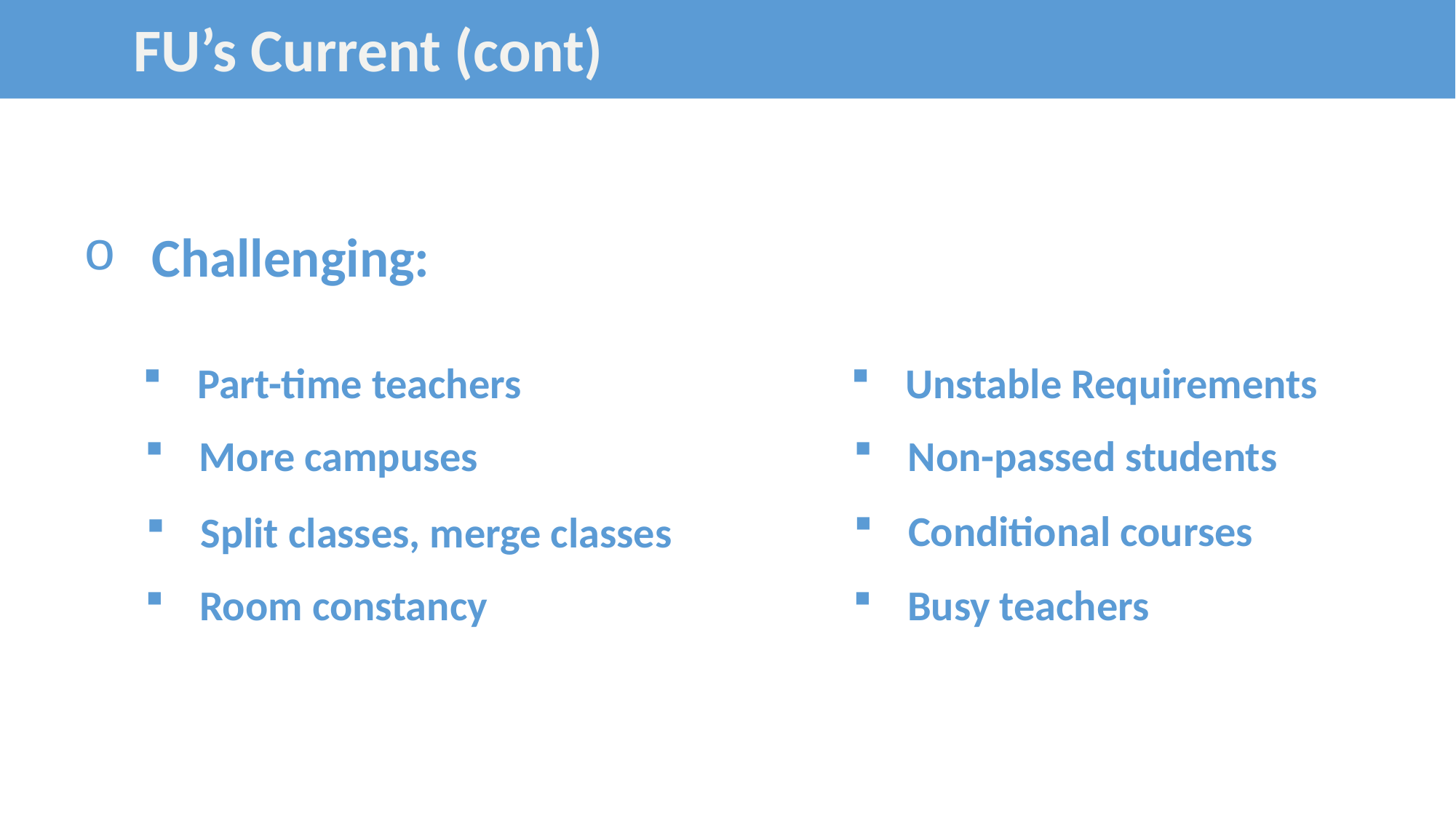

FU’s Current (cont)
Challenging:
Part-time teachers
Unstable Requirements
More campuses
Non-passed students
Conditional courses
Split classes, merge classes
Room constancy
Busy teachers